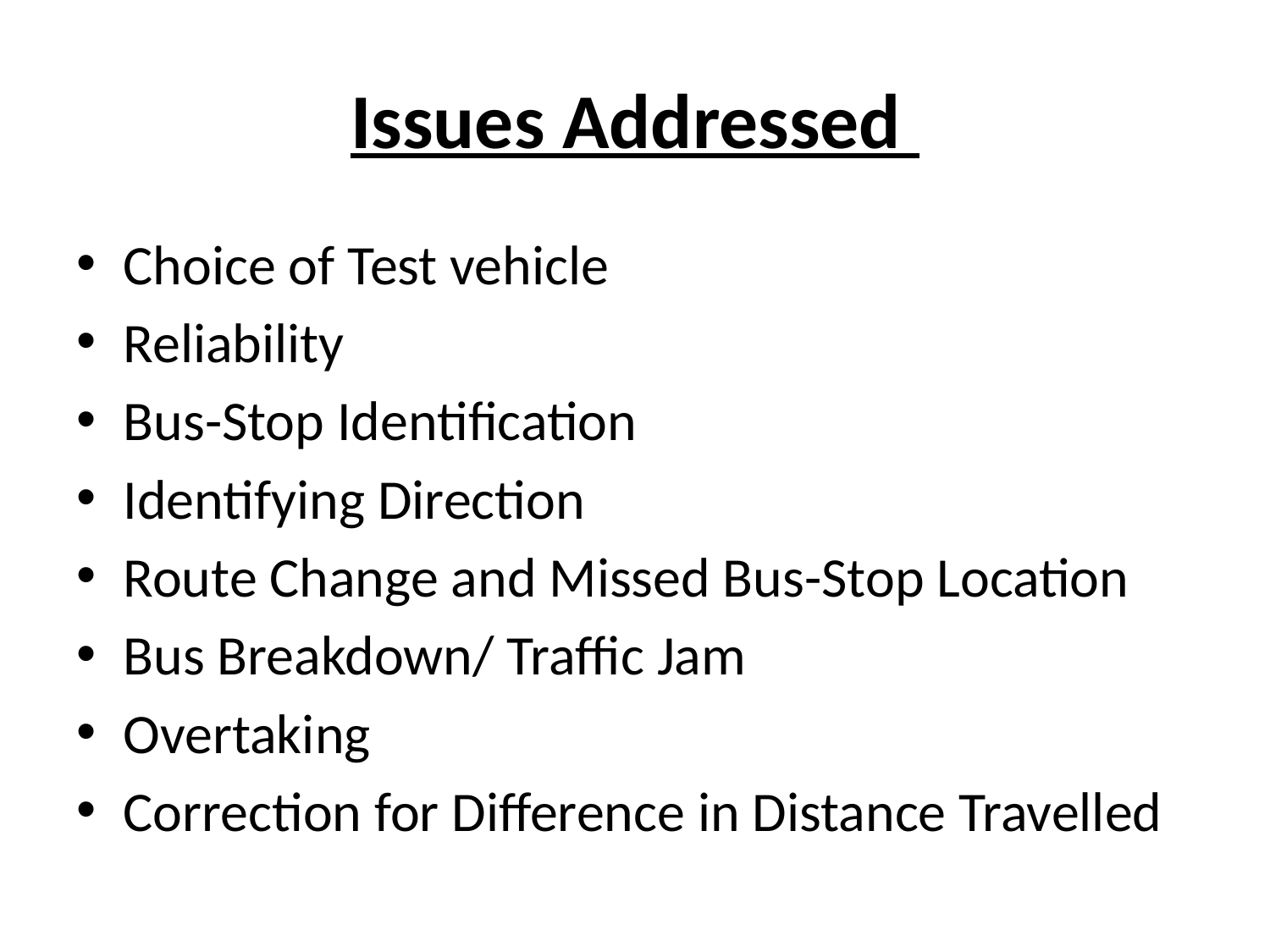

# Issues Addressed
Choice of Test vehicle
Reliability
Bus-Stop Identification
Identifying Direction
Route Change and Missed Bus-Stop Location
Bus Breakdown/ Traffic Jam
Overtaking
Correction for Difference in Distance Travelled